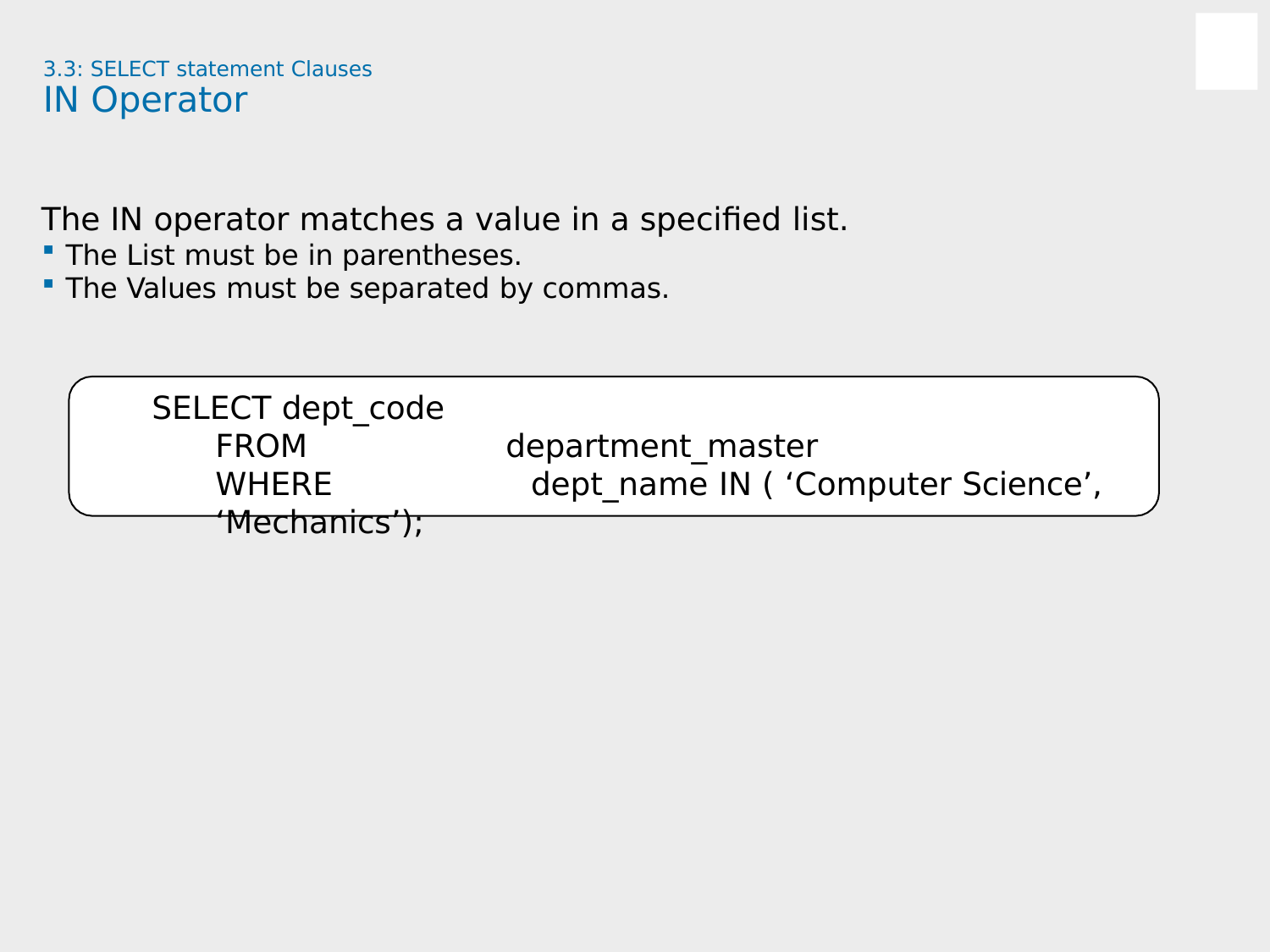

3.3: SELECT statement Clauses
# IN Operator
The IN operator matches a value in a specified list.
The List must be in parentheses.
The Values must be separated by commas.

SELECT dept_code
FROM	department_master
WHERE	dept_name IN ( ‘Computer Science’, ‘Mechanics’);